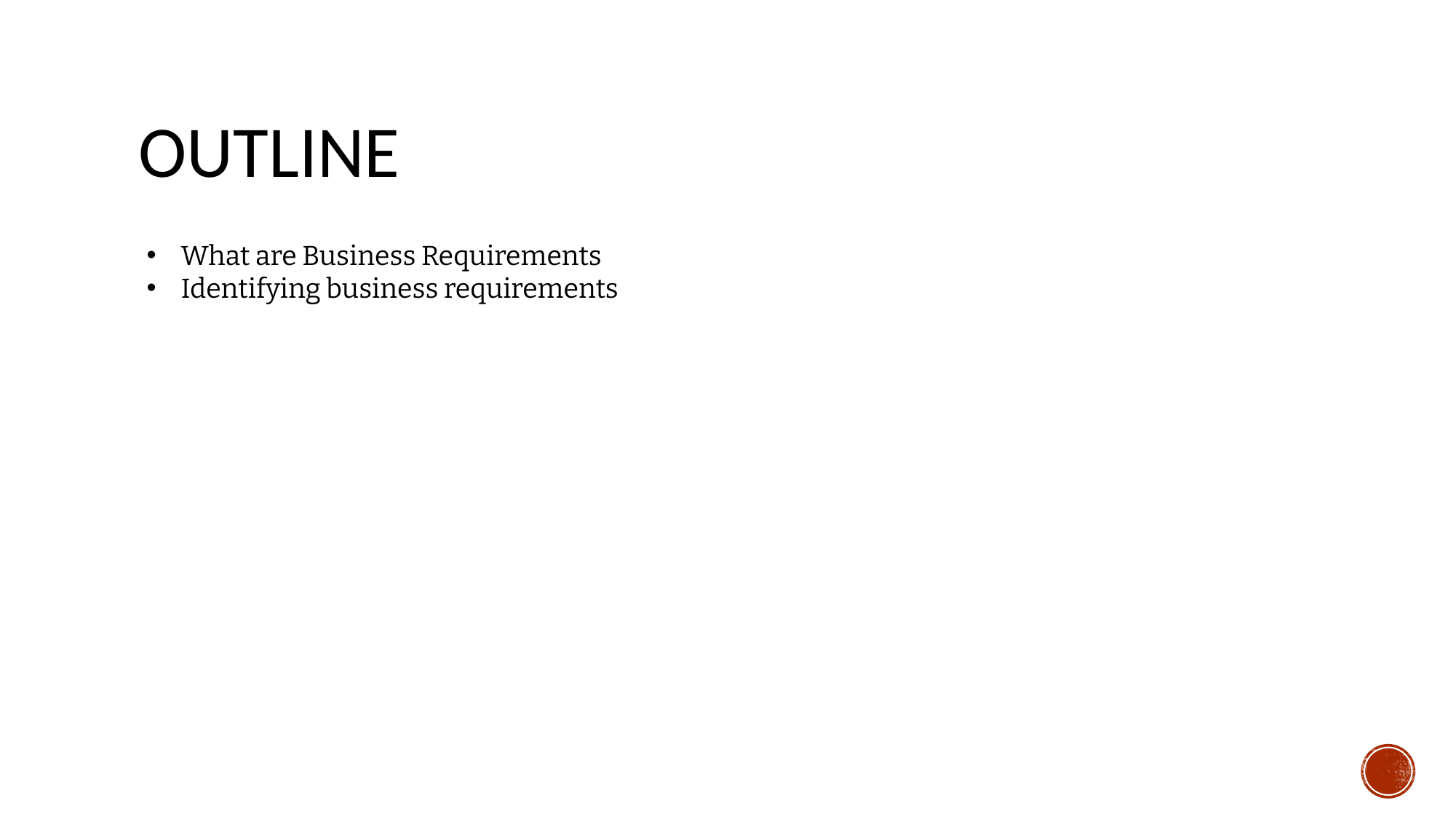

# Outline
What are Business Requirements
Identifying business requirements